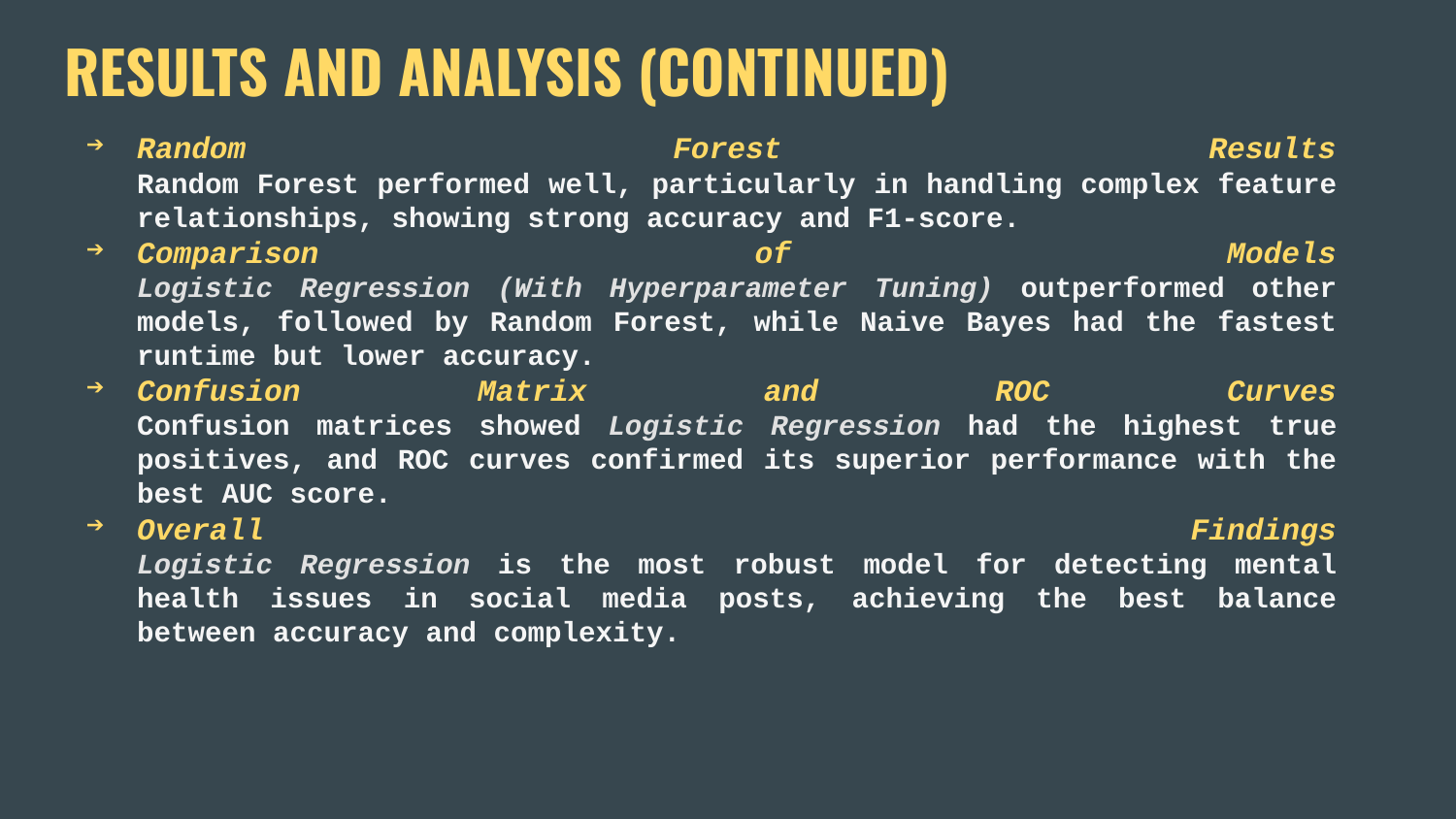

# RESULTS AND ANALYSIS (CONTINUED)
Random Forest Results
Random Forest performed well, particularly in handling complex feature relationships, showing strong accuracy and F1-score.
Comparison of Models
Logistic Regression (With Hyperparameter Tuning) outperformed other models, followed by Random Forest, while Naive Bayes had the fastest runtime but lower accuracy.
Confusion Matrix and ROC Curves
Confusion matrices showed Logistic Regression had the highest true positives, and ROC curves confirmed its superior performance with the best AUC score.
Overall Findings
Logistic Regression is the most robust model for detecting mental health issues in social media posts, achieving the best balance between accuracy and complexity.